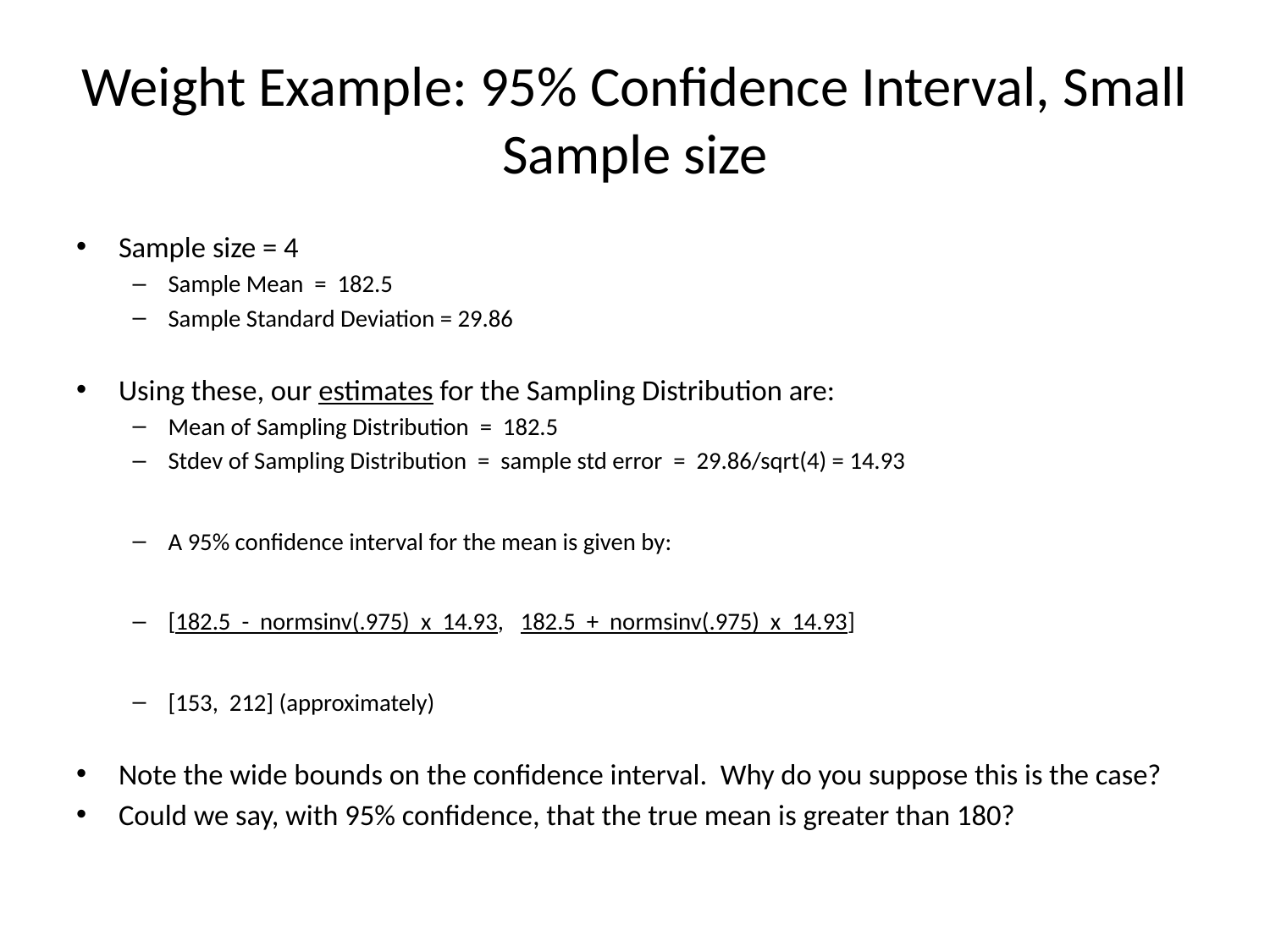

# Weight Example: 95% Confidence Interval, Small Sample size
Sample size = 4
Sample Mean  =  182.5
Sample Standard Deviation = 29.86

Using these, our estimates for the Sampling Distribution are:
Mean of Sampling Distribution  =  182.5
Stdev of Sampling Distribution  =  sample std error  =  29.86/sqrt(4) = 14.93

A 95% confidence interval for the mean is given by:

[182.5  -  normsinv(.975)  x  14.93,   182.5  +  normsinv(.975)  x  14.93]

[153,  212] (approximately)

Note the wide bounds on the confidence interval.  Why do you suppose this is the case?
Could we say, with 95% confidence, that the true mean is greater than 180?